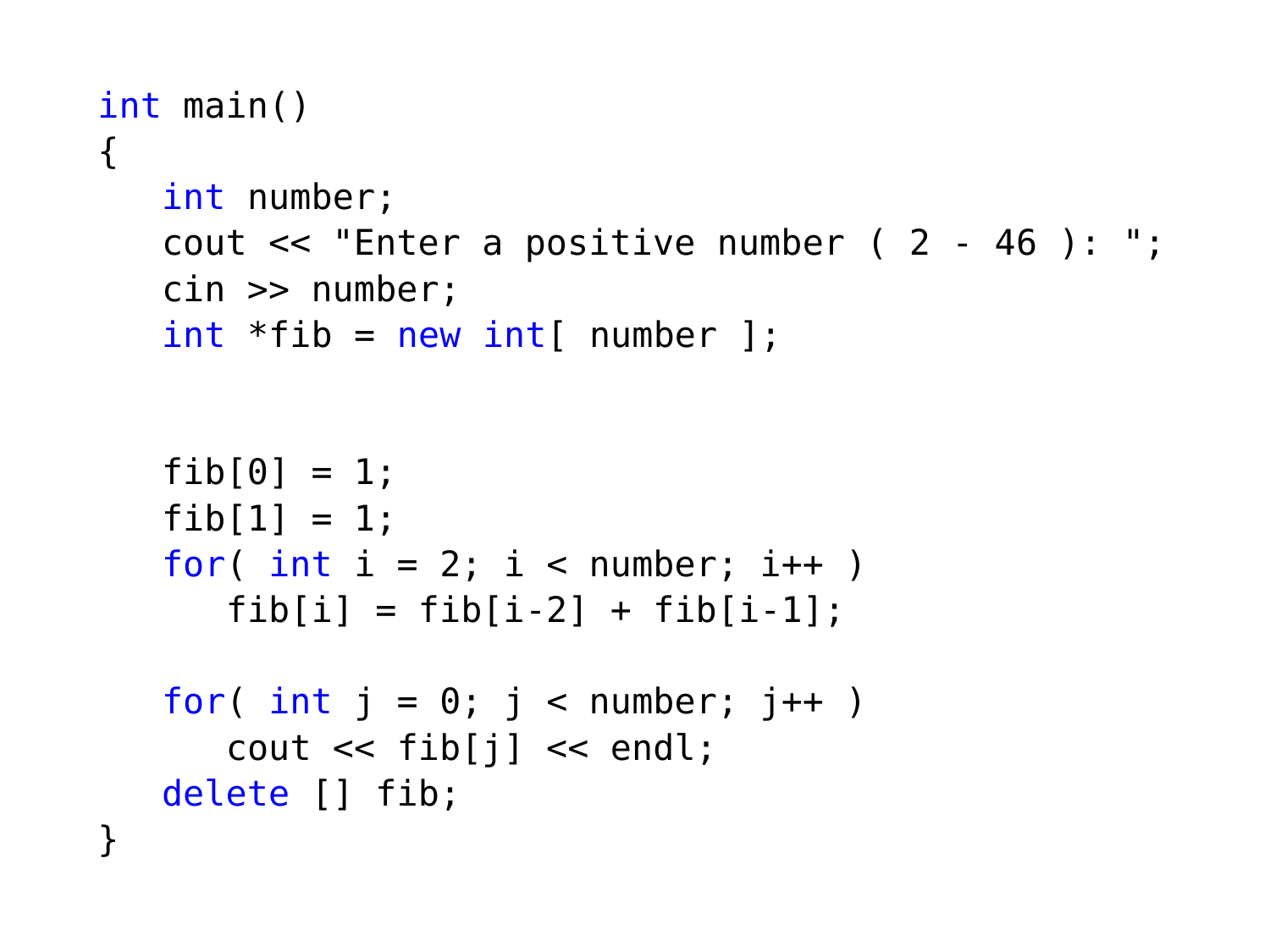

int main()
{
   int number;
   cout << "Enter a positive number ( 2 - 46 ): ";
   cin >> number;
   int *fib = new int[ number ];

   fib[0] = 1;
   fib[1] = 1;
   for( int i = 2; i < number; i++ )
      fib[i] = fib[i-2] + fib[i-1];

   for( int j = 0; j < number; j++ )
      cout << fib[j] << endl;
   delete [] fib;
}